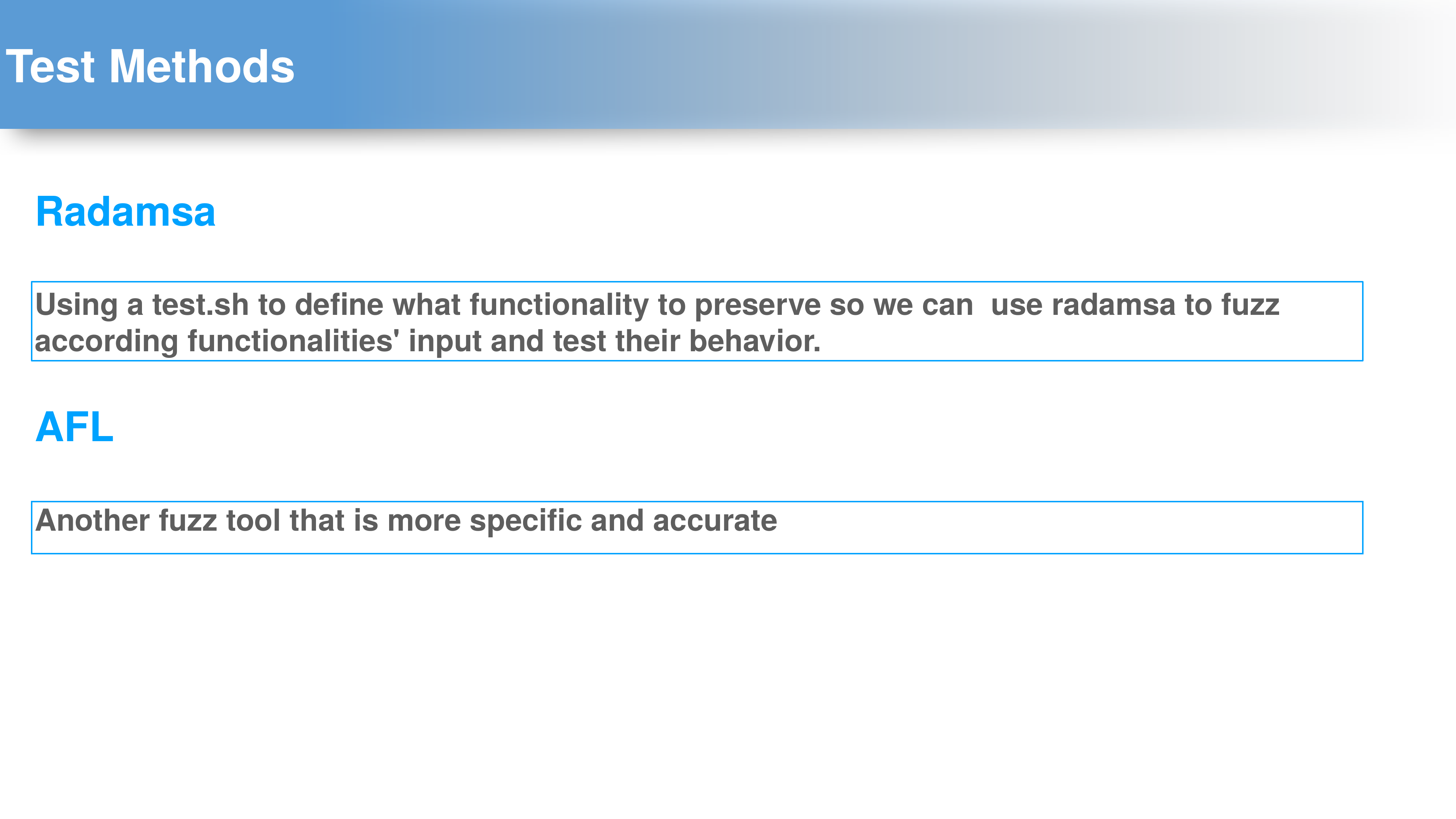

Test Methods
Radamsa

Using a test.sh to define what functionality to preserve so we can  use radamsa to fuzz according functionalities' input and test their behavior.
AFL

Another fuzz tool that is more specific and accurate